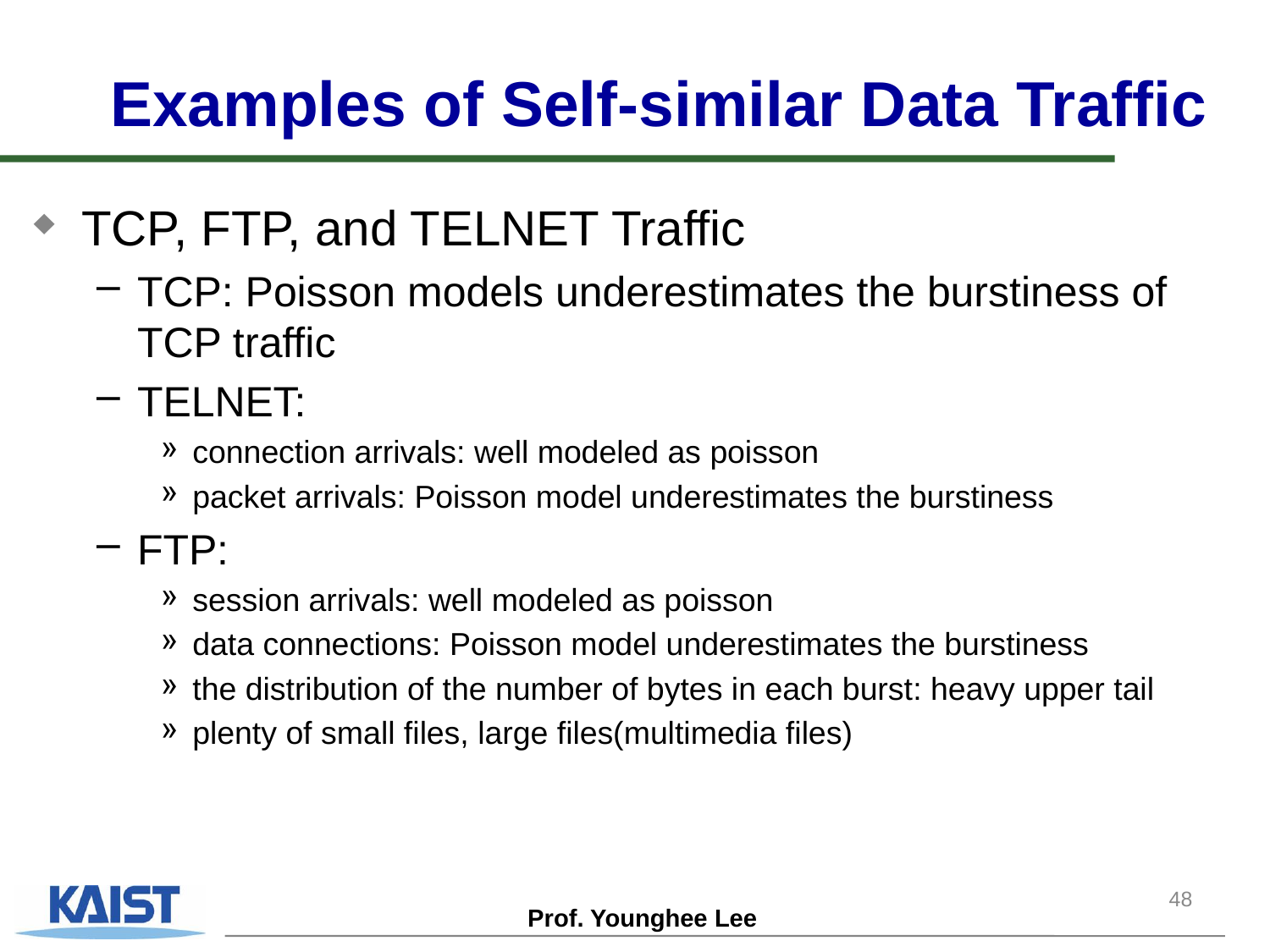

# Examples of Self-similar Data Traffic
TCP, FTP, and TELNET Traffic
TCP: Poisson models underestimates the burstiness of TCP traffic
TELNET:
connection arrivals: well modeled as poisson
packet arrivals: Poisson model underestimates the burstiness
FTP:
session arrivals: well modeled as poisson
data connections: Poisson model underestimates the burstiness
the distribution of the number of bytes in each burst: heavy upper tail
plenty of small files, large files(multimedia files)
48